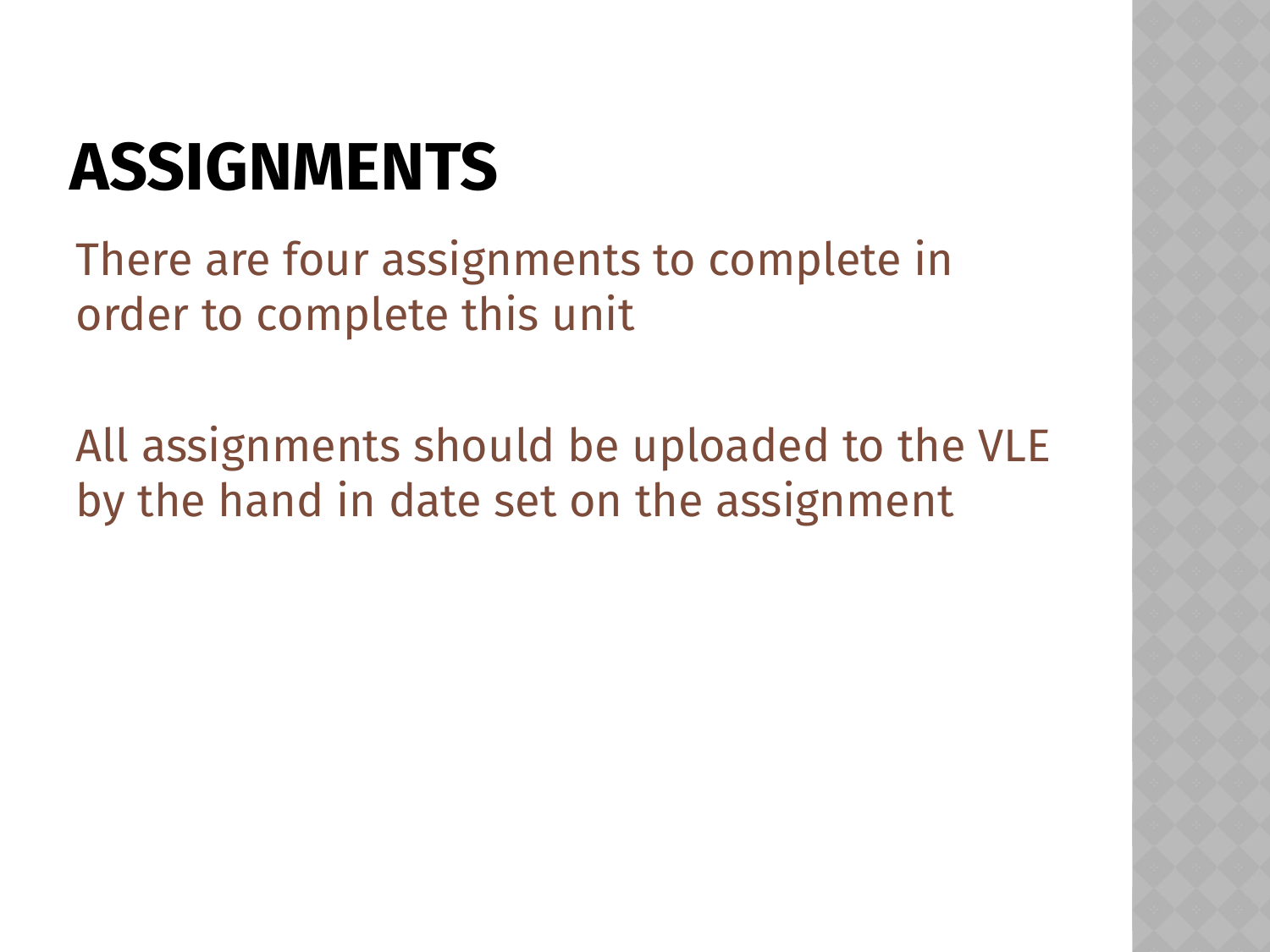

# ASSIGNMENTS
There are four assignments to complete in order to complete this unit

All assignments should be uploaded to the VLE by the hand in date set on the assignment